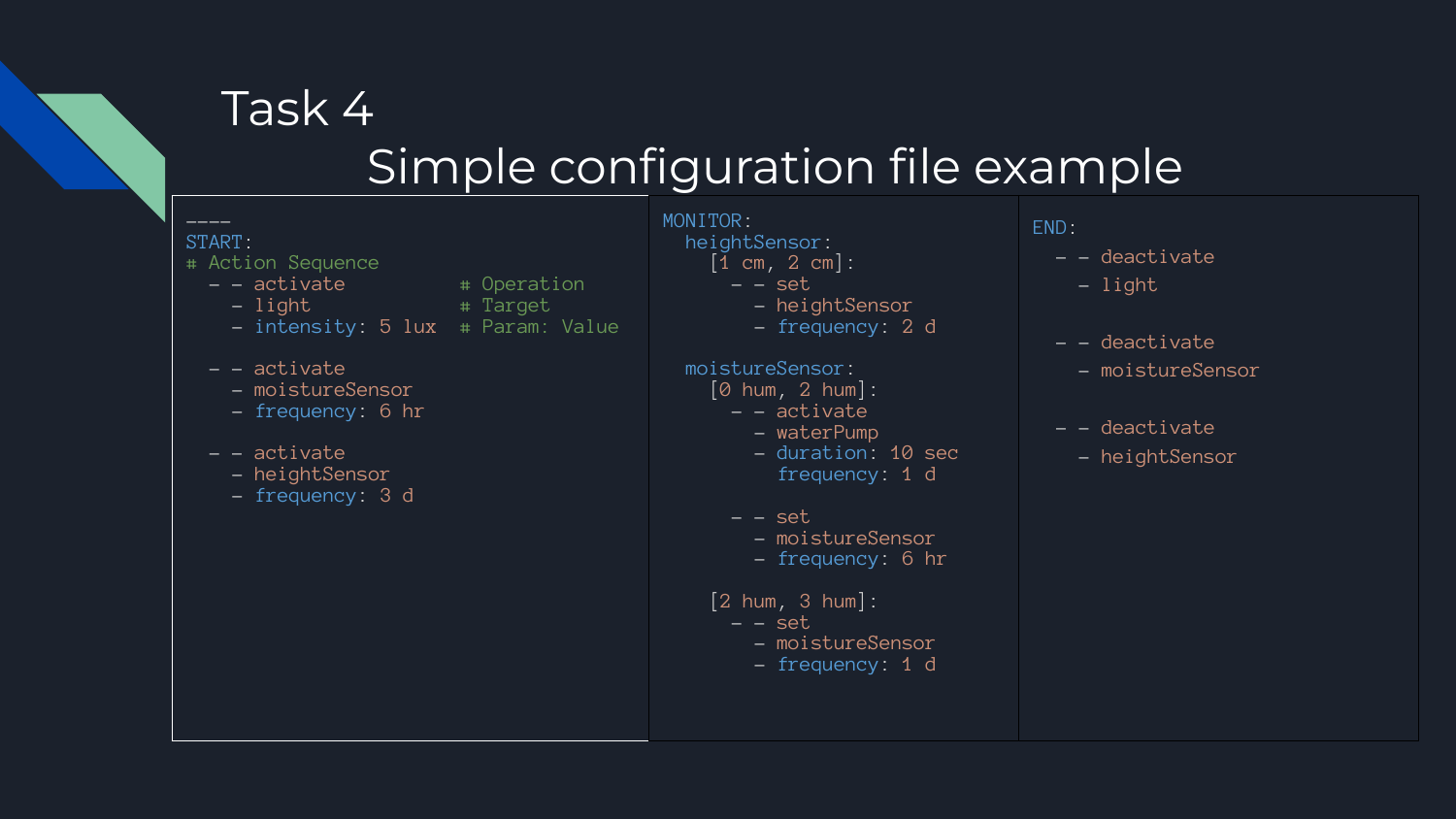

# Task 4
	Simple configuration file example
| ---- START: # Action Sequence - - activate # Operation - light # Target - intensity: 5 lux # Param: Value - - activate - moistureSensor - frequency: 6 hr - - activate - heightSensor - frequency: 3 d | MONITOR: heightSensor: [1 cm, 2 cm]: - - set - heightSensor - frequency: 2 d moistureSensor: [0 hum, 2 hum]: - - activate - waterPump - duration: 10 sec frequency: 1 d - - set - moistureSensor - frequency: 6 hr [2 hum, 3 hum]: - - set - moistureSensor - frequency: 1 d | END: - - deactivate - light - - deactivate - moistureSensor - - deactivate - heightSensor |
| --- | --- | --- |